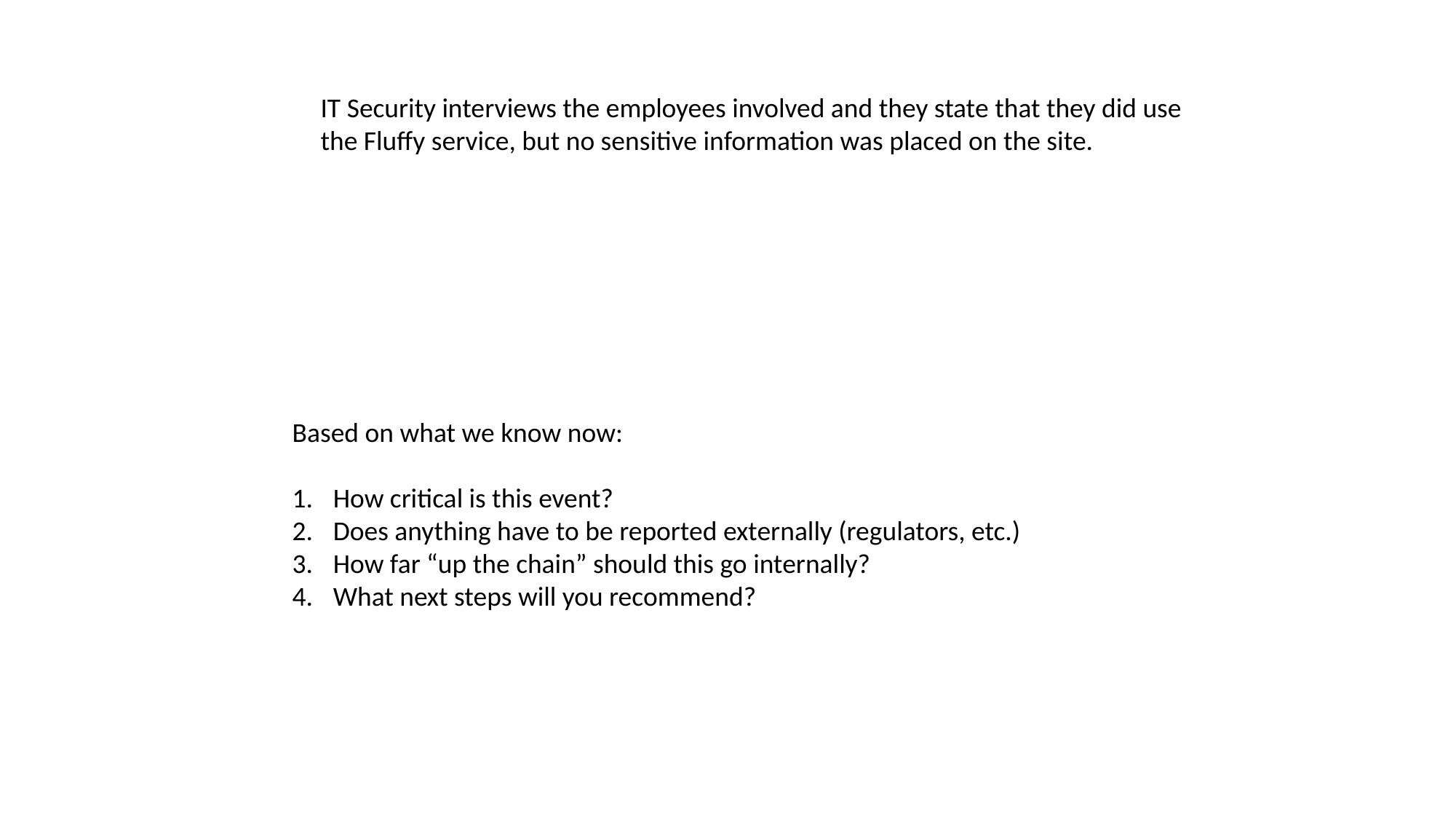

IT Security interviews the employees involved and they state that they did use the Fluffy service, but no sensitive information was placed on the site.
Based on what we know now:

How critical is this event?
Does anything have to be reported externally (regulators, etc.)
How far “up the chain” should this go internally?
What next steps will you recommend?